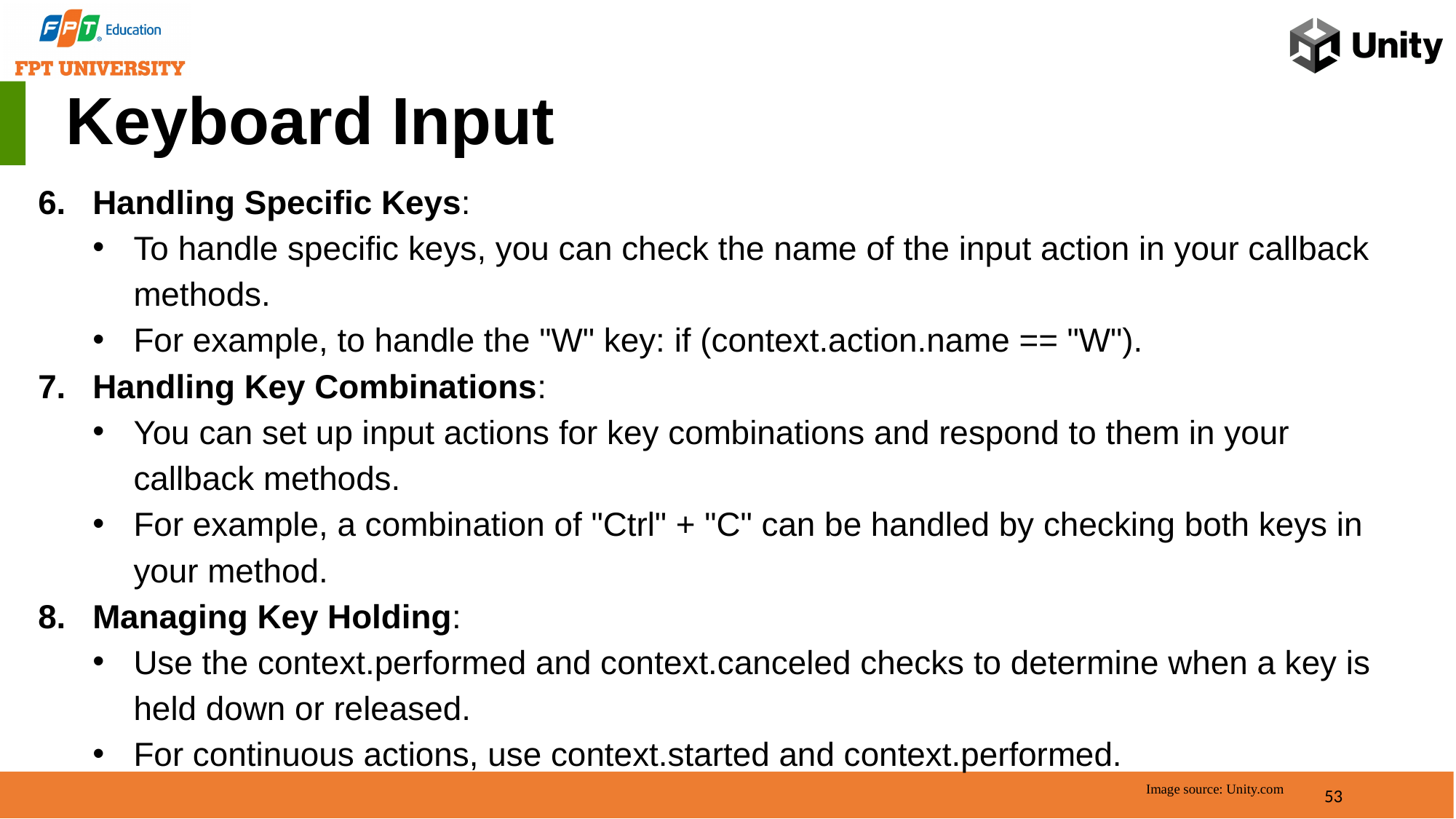

Keyboard Input

Handling Specific Keys:
To handle specific keys, you can check the name of the input action in your callback methods.
For example, to handle the "W" key: if (context.action.name == "W").
Handling Key Combinations:
You can set up input actions for key combinations and respond to them in your callback methods.
For example, a combination of "Ctrl" + "C" can be handled by checking both keys in your method.
Managing Key Holding:
Use the context.performed and context.canceled checks to determine when a key is held down or released.
For continuous actions, use context.started and context.performed.
53
Image source: Unity.com